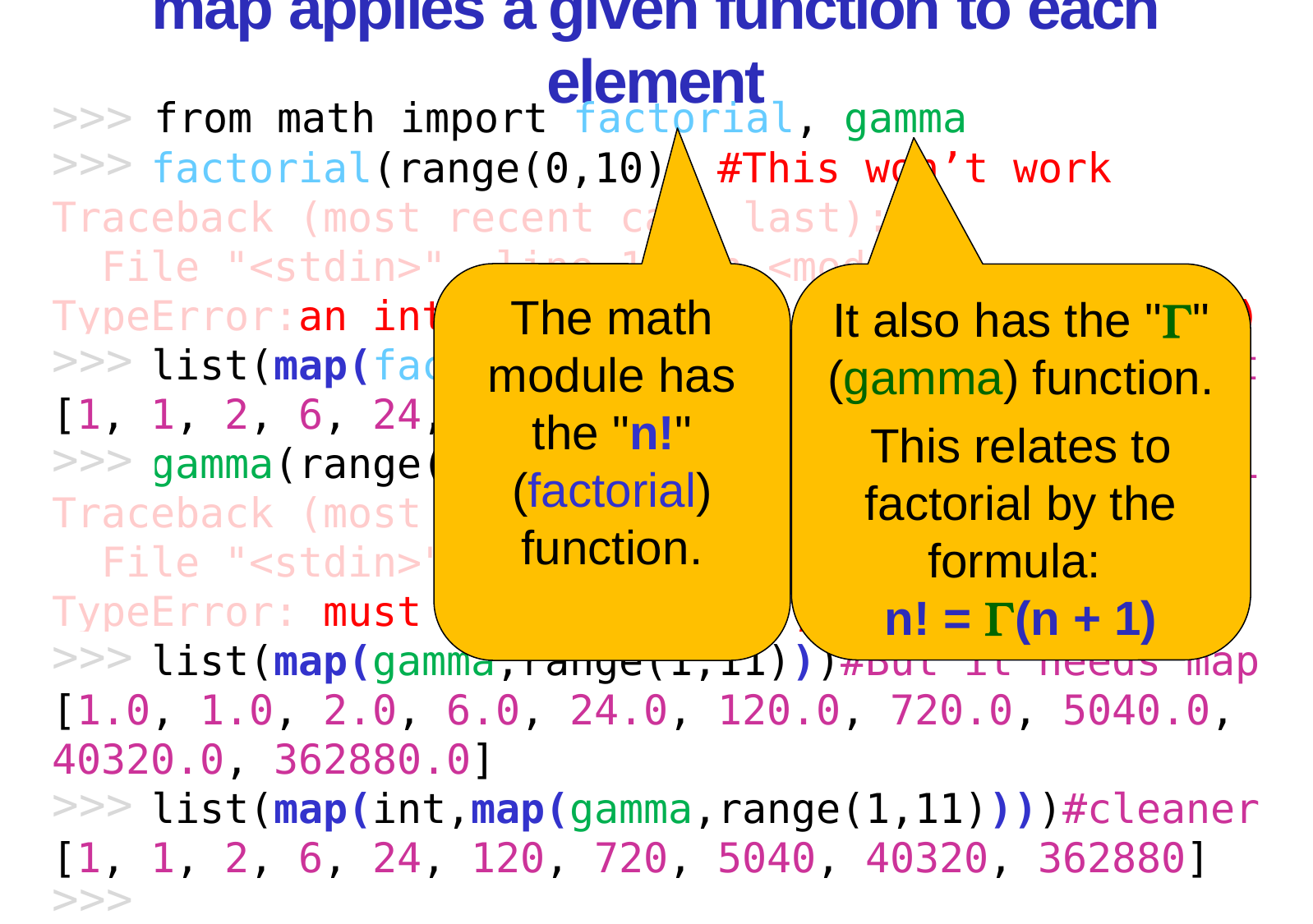

map applies a given function to each element
>>> from math import factorial, gamma
>>> factorial(range(0,10)) #This won’t work
Traceback (most recent call last):
  File "<stdin>", line 1, in <module>
TypeError:an integer is required (got type range)
>>> list(map(factorial,range(0,10)))#map fixes it
[1, 1, 2, 6, 24, 120, 720, 5040, 40320, 362880]
>>> gamma(range(1,11))#This generalizes factorial
Traceback (most recent call last):
  File "<stdin>", line 1, in <module>
TypeError: must be real number, not range
>>> list(map(gamma,range(1,11)))#But it needs map
[1.0, 1.0, 2.0, 6.0, 24.0, 120.0, 720.0, 5040.0, 40320.0, 362880.0]
>>> list(map(int,map(gamma,range(1,11))))#cleaner
[1, 1, 2, 6, 24, 120, 720, 5040, 40320, 362880]
>>>
>>>
The math module has the "n!" (factorial) function.
It also has the "Γ" (gamma) function.
This relates to factorial by the formula:
n! = Γ(n + 1)
>>>
>>>
>>>
>>>